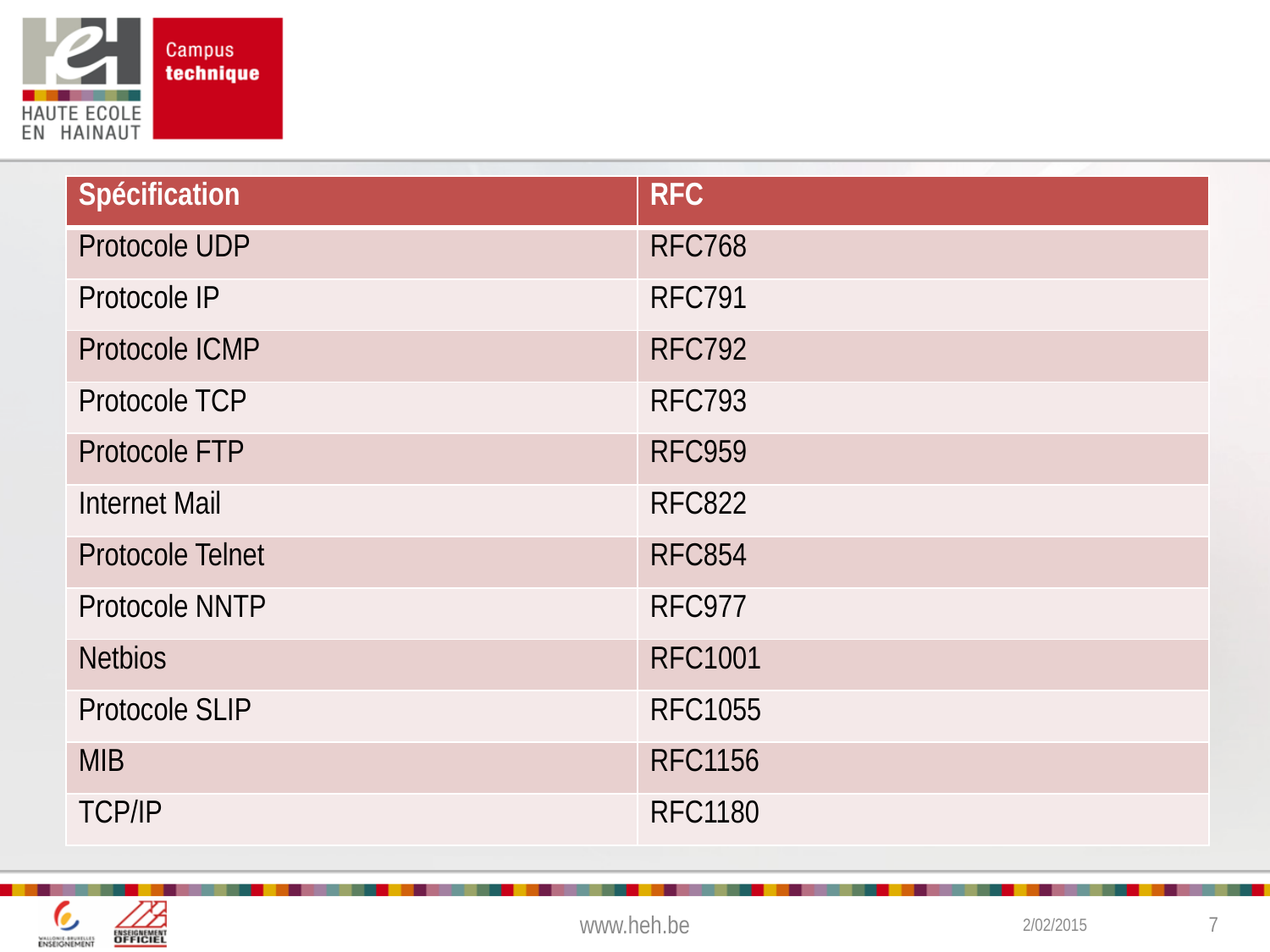

#
| Spécification | RFC |
| --- | --- |
| Protocole UDP | RFC768 |
| Protocole IP | RFC791 |
| Protocole ICMP | RFC792 |
| Protocole TCP | RFC793 |
| Protocole FTP | RFC959 |
| Internet Mail | RFC822 |
| Protocole Telnet | RFC854 |
| Protocole NNTP | RFC977 |
| Netbios | RFC1001 |
| Protocole SLIP | RFC1055 |
| MIB | RFC1156 |
| TCP/IP | RFC1180 |
www.heh.be
2/02/2015
7